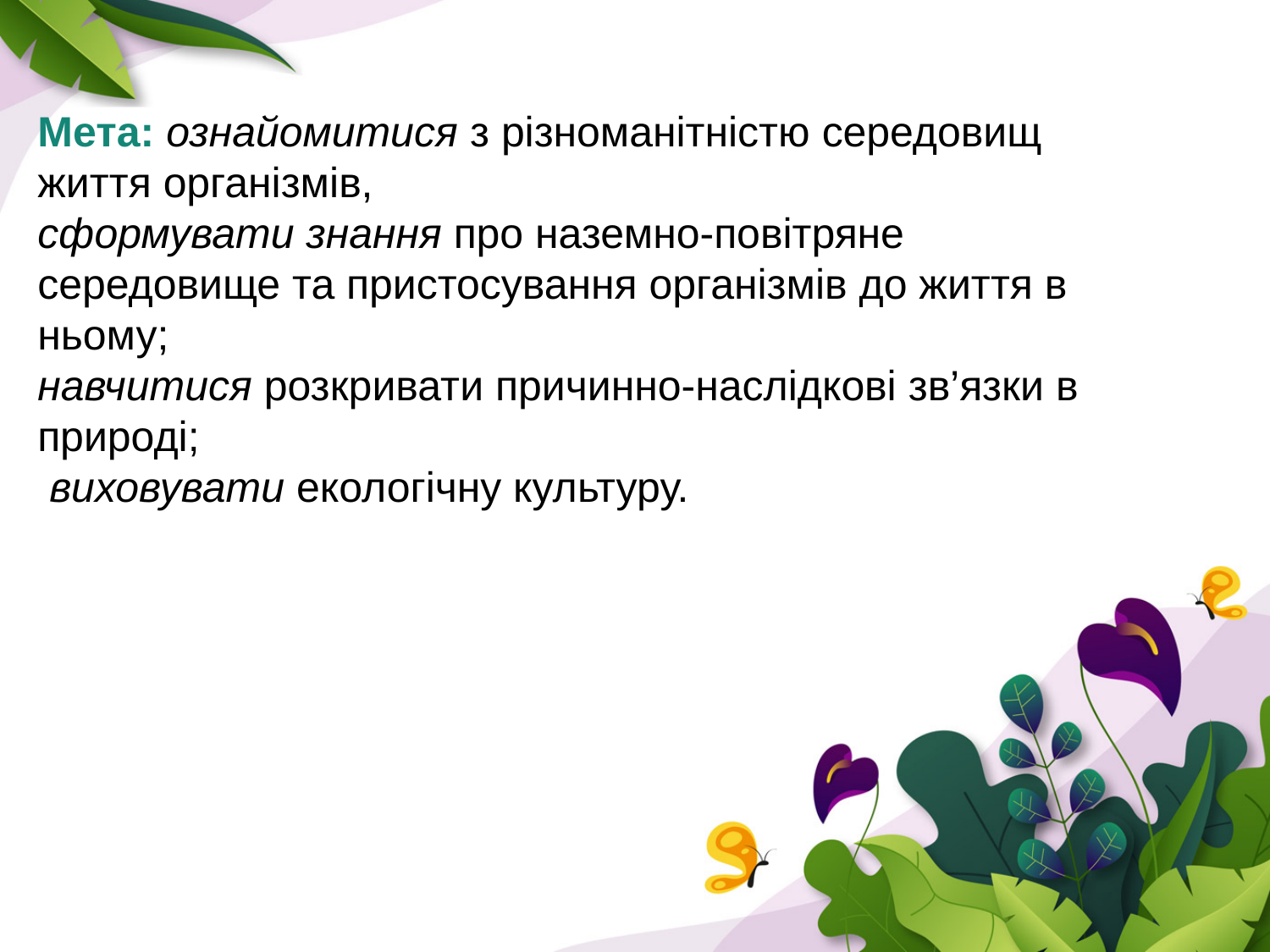

Мета: ознайомитися з різноманітністю середовищ життя організмів,
сформувати знання про наземно-повітряне середовище та пристосування організмів до життя в ньому;
навчитися розкривати причинно-наслідкові зв’язки в природі;
 виховувати екологічну культуру.